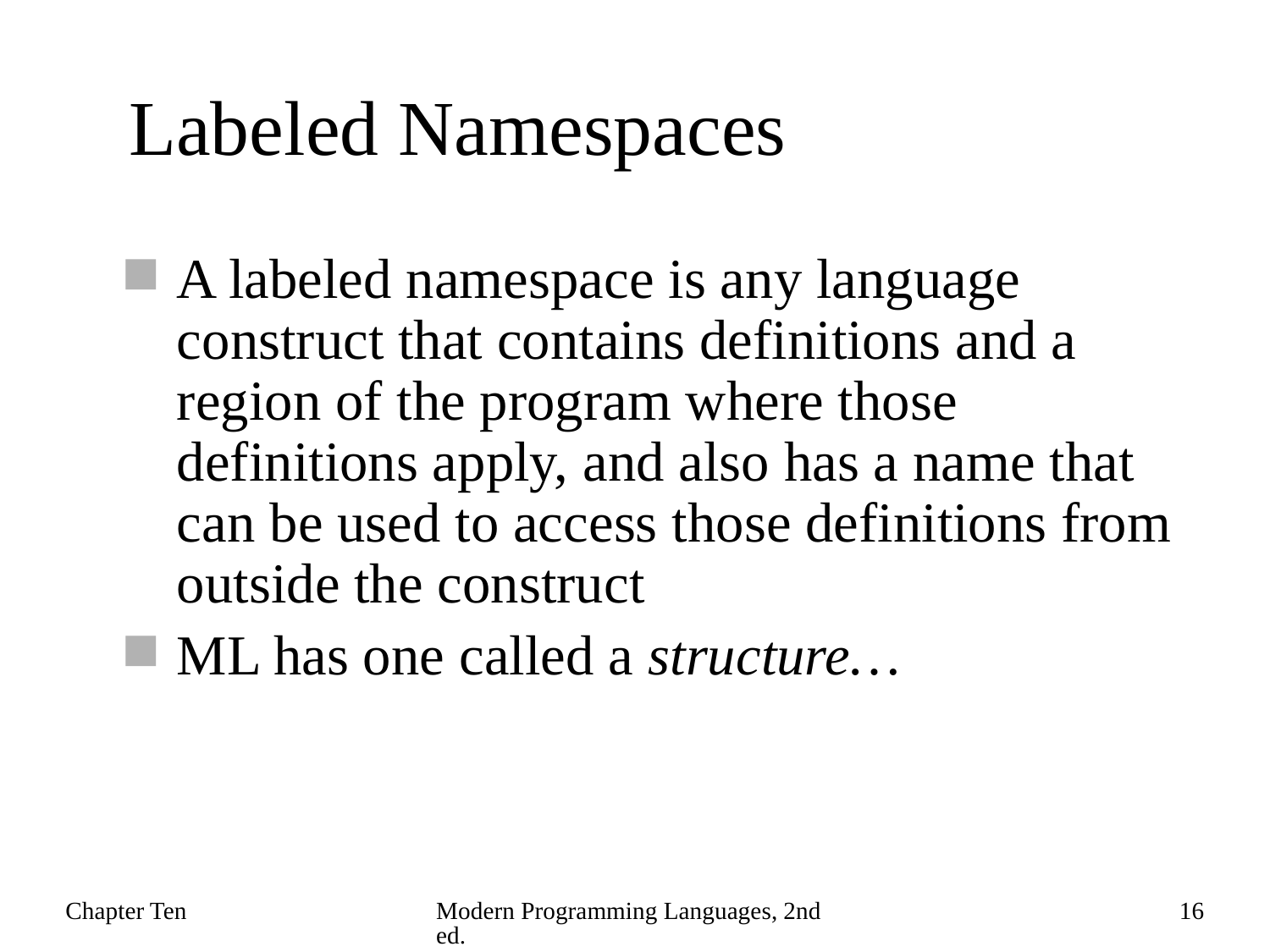

# Labeled Namespaces
A labeled namespace is any language construct that contains definitions and a region of the program where those definitions apply, and also has a name that can be used to access those definitions from outside the construct
ML has one called a structure…
Chapter Ten
Modern Programming Languages, 2nd ed.
16